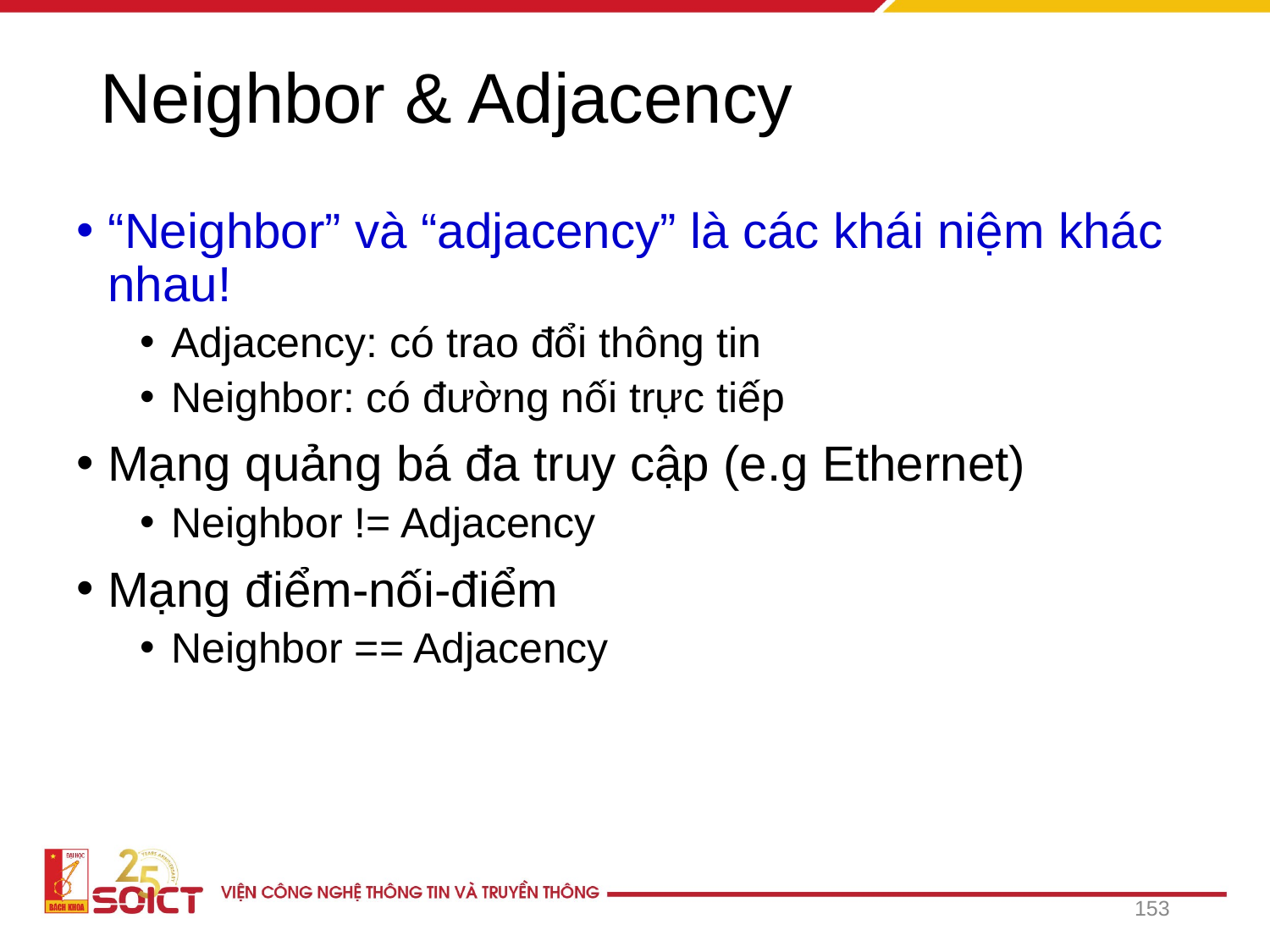

# Neighbor & Adjacency
“Neighbor” và “adjacency” là các khái niệm khác nhau!
Adjacency: có trao đổi thông tin
Neighbor: có đường nối trực tiếp
Mạng quảng bá đa truy cập (e.g Ethernet)
Neighbor != Adjacency
Mạng điểm-nối-điểm
Neighbor == Adjacency
153